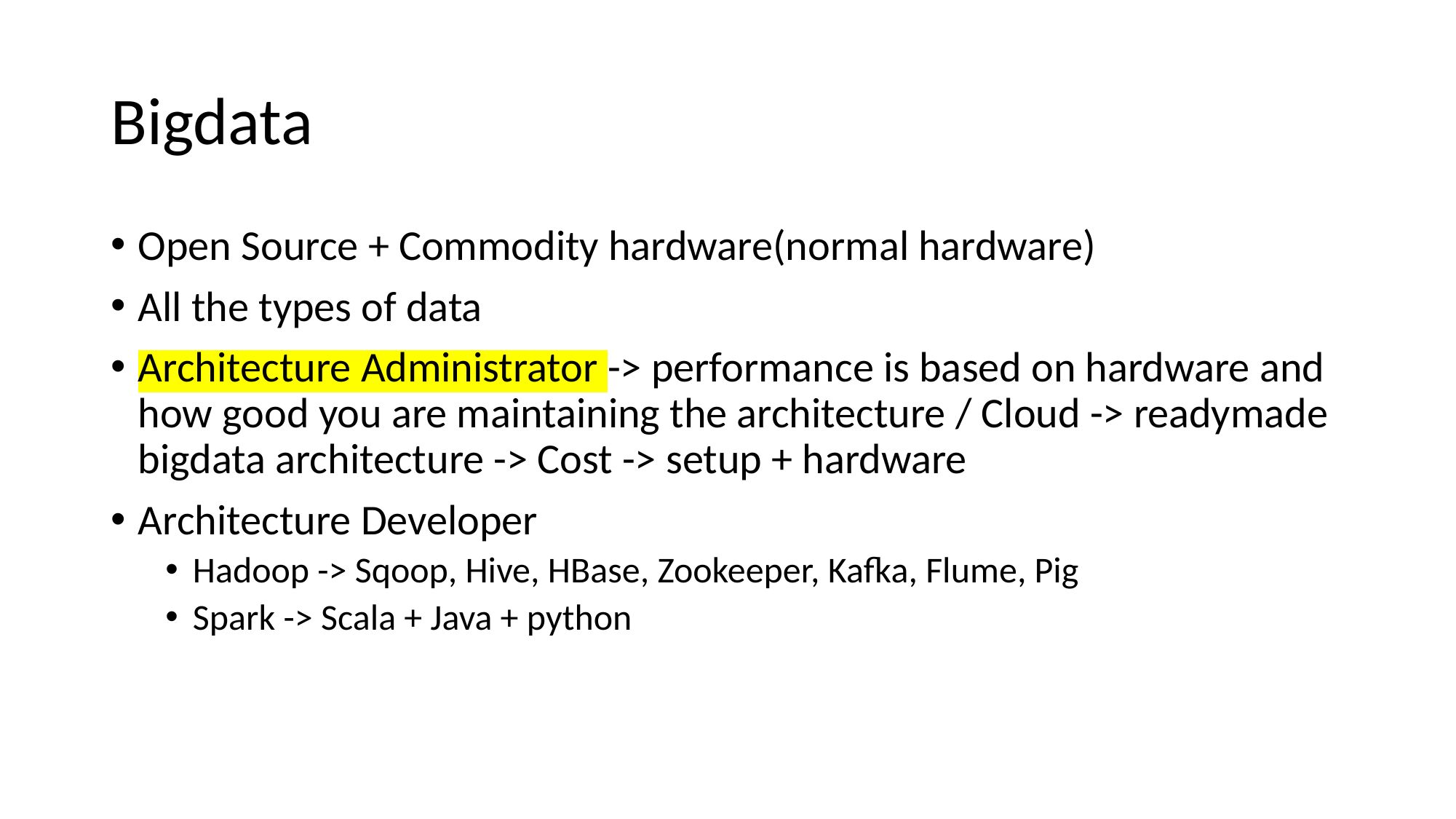

# Bigdata
Open Source + Commodity hardware(normal hardware)
All the types of data
Architecture Administrator -> performance is based on hardware and how good you are maintaining the architecture / Cloud -> readymade bigdata architecture -> Cost -> setup + hardware
Architecture Developer
Hadoop -> Sqoop, Hive, HBase, Zookeeper, Kafka, Flume, Pig
Spark -> Scala + Java + python